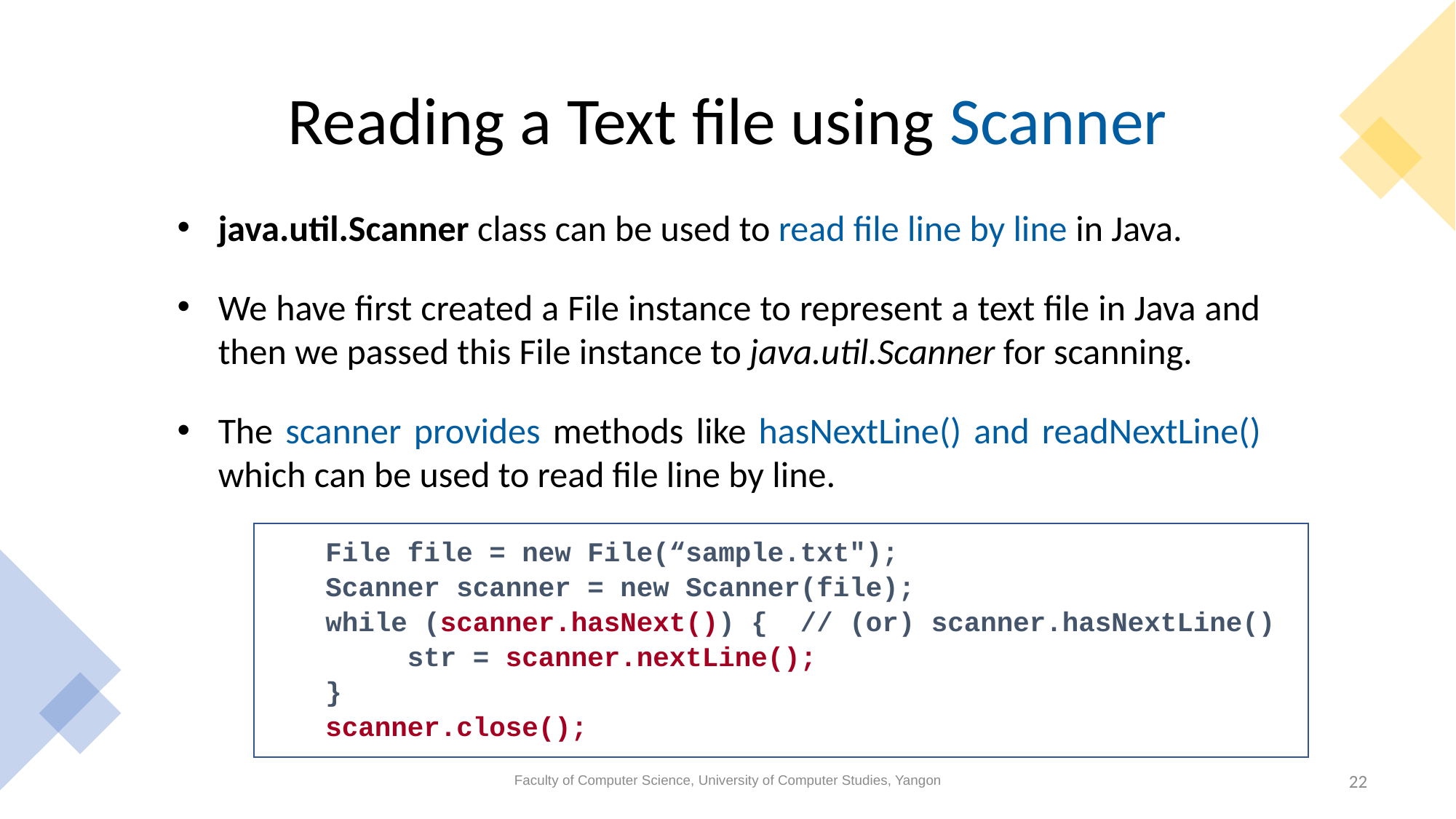

# Reading a Text file using Scanner
java.util.Scanner class can be used to read file line by line in Java.

We have first created a File instance to represent a text file in Java and then we passed this File instance to java.util.Scanner for scanning.

The scanner provides methods like hasNextLine() and readNextLine() which can be used to read file line by line.

File file = new File(“sample.txt");
Scanner scanner = new Scanner(file);
while (scanner.hasNext()) {  // (or) scanner.hasNextLine()
     str = scanner.nextLine();
}
scanner.close();

Faculty of Computer Science, University of Computer Studies, Yangon
22